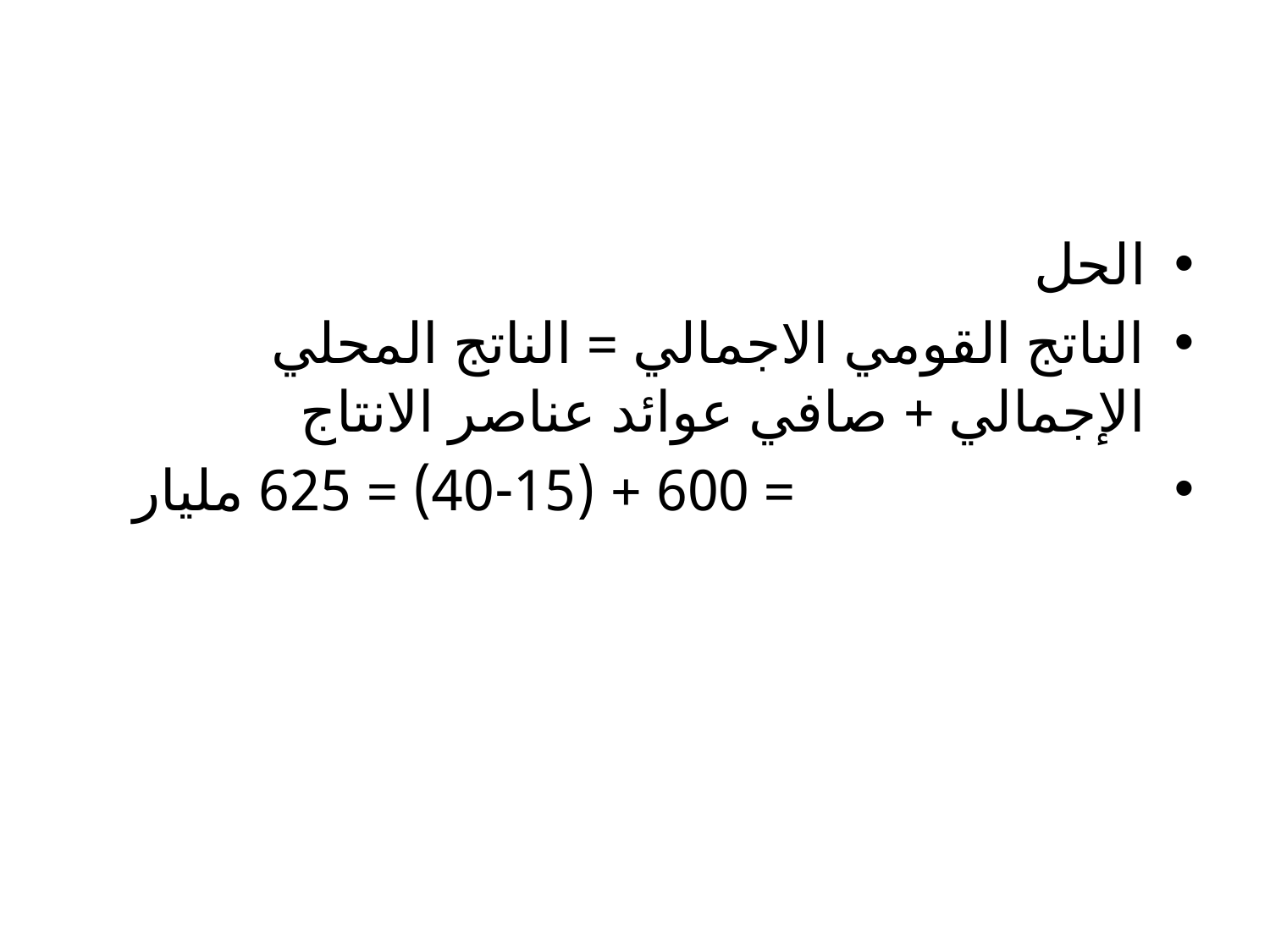

#
الحل
الناتج القومي الاجمالي = الناتج المحلي الإجمالي + صافي عوائد عناصر الانتاج
                        = 600 + (40-15) = 625 مليار